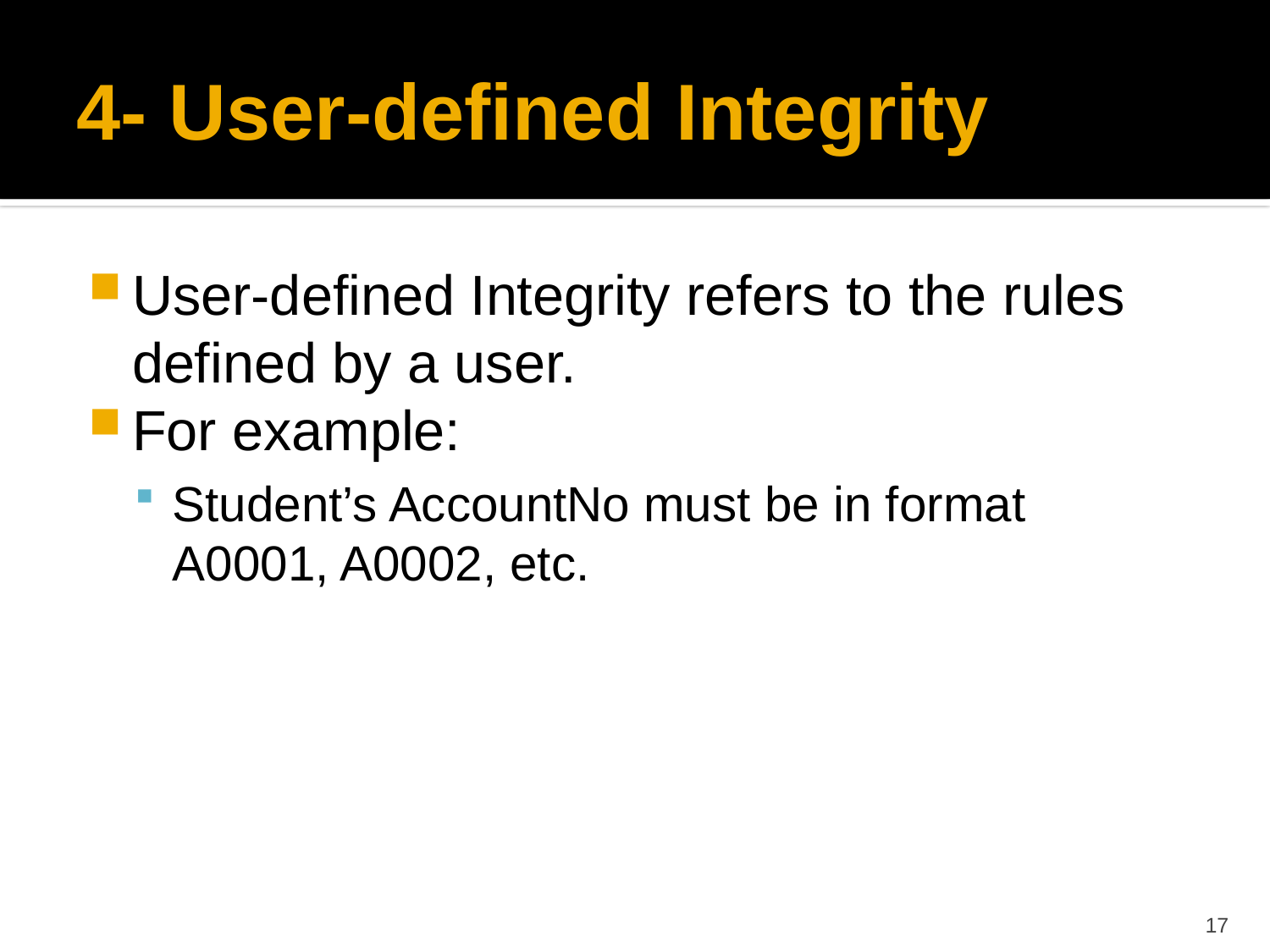

# 4- User-defined Integrity
User-defined Integrity refers to the rules defined by a user.
For example:
Student’s AccountNo must be in format A0001, A0002, etc.
17